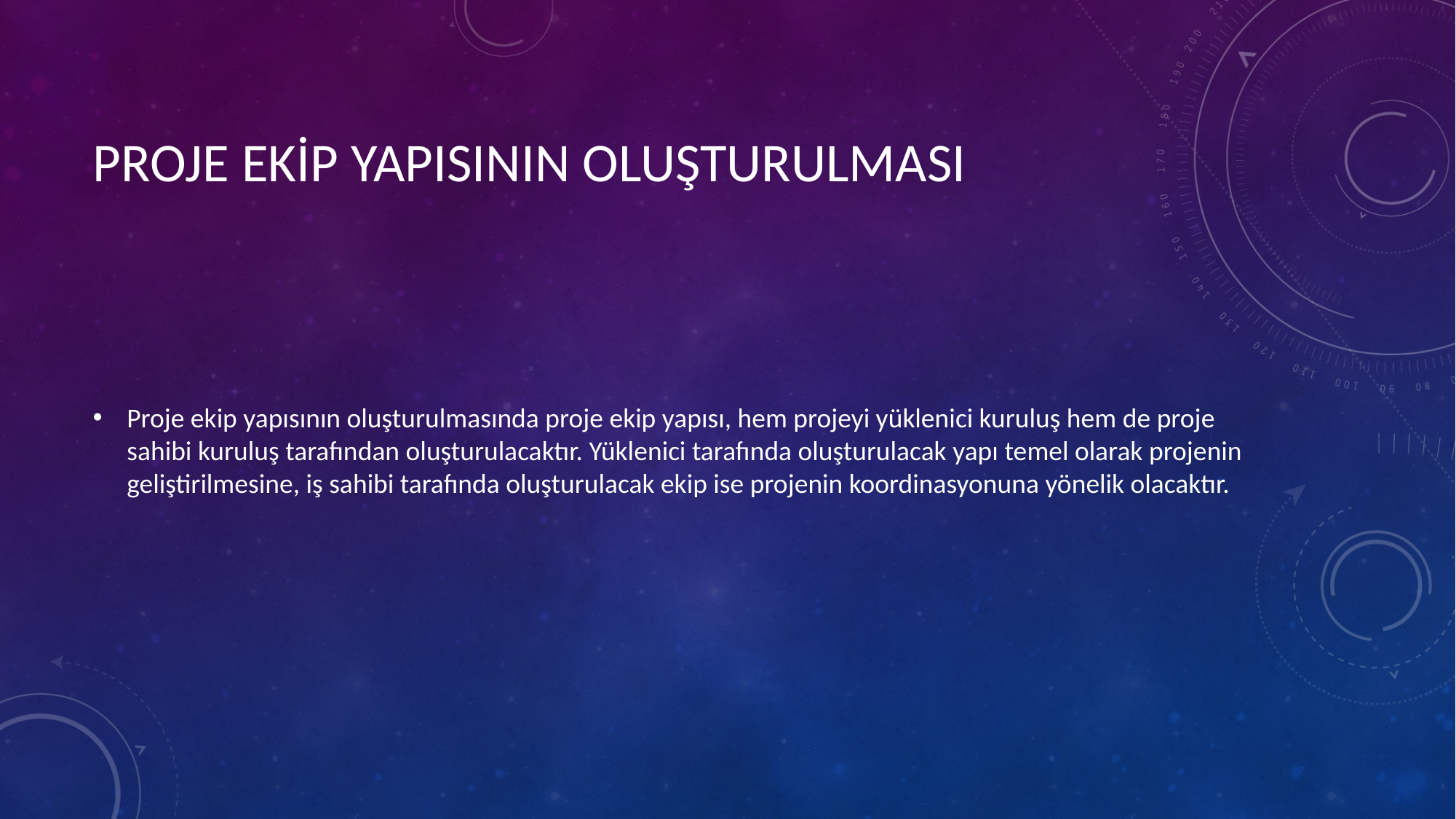

# Proje Ekip Yapısının Oluşturulması
Proje ekip yapısının oluşturulmasında proje ekip yapısı, hem projeyi yüklenici kuruluş hem de proje sahibi kuruluş tarafından oluşturulacaktır. Yüklenici tarafında oluşturulacak yapı temel olarak projenin geliştirilmesine, iş sahibi tarafında oluşturulacak ekip ise projenin koordinasyonuna yönelik olacaktır.